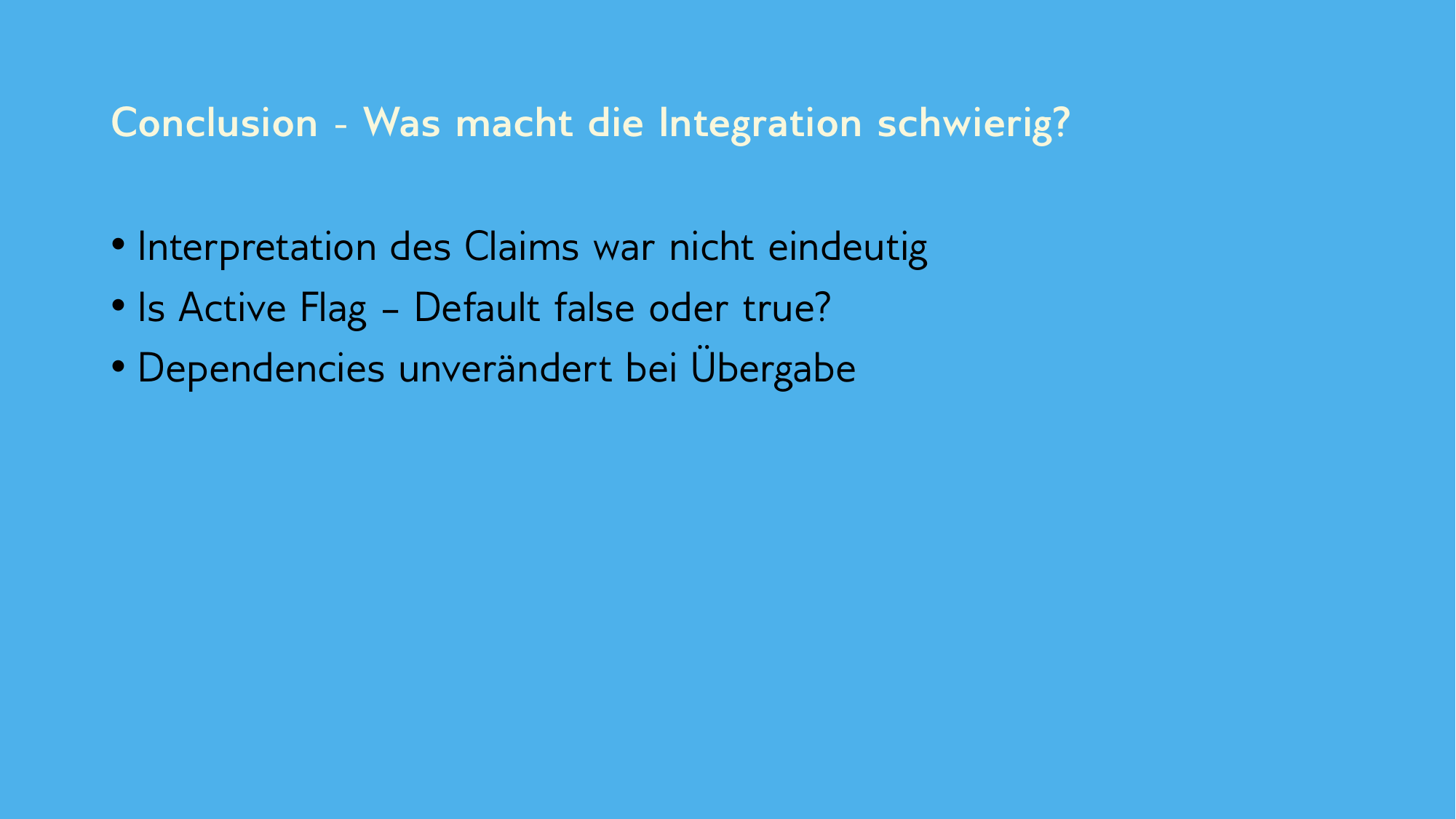

# Conclusion - Was macht die Integration schwierig?
Interpretation des Claims war nicht eindeutig
Is Active Flag – Default false oder true?
Dependencies unverändert bei Übergabe